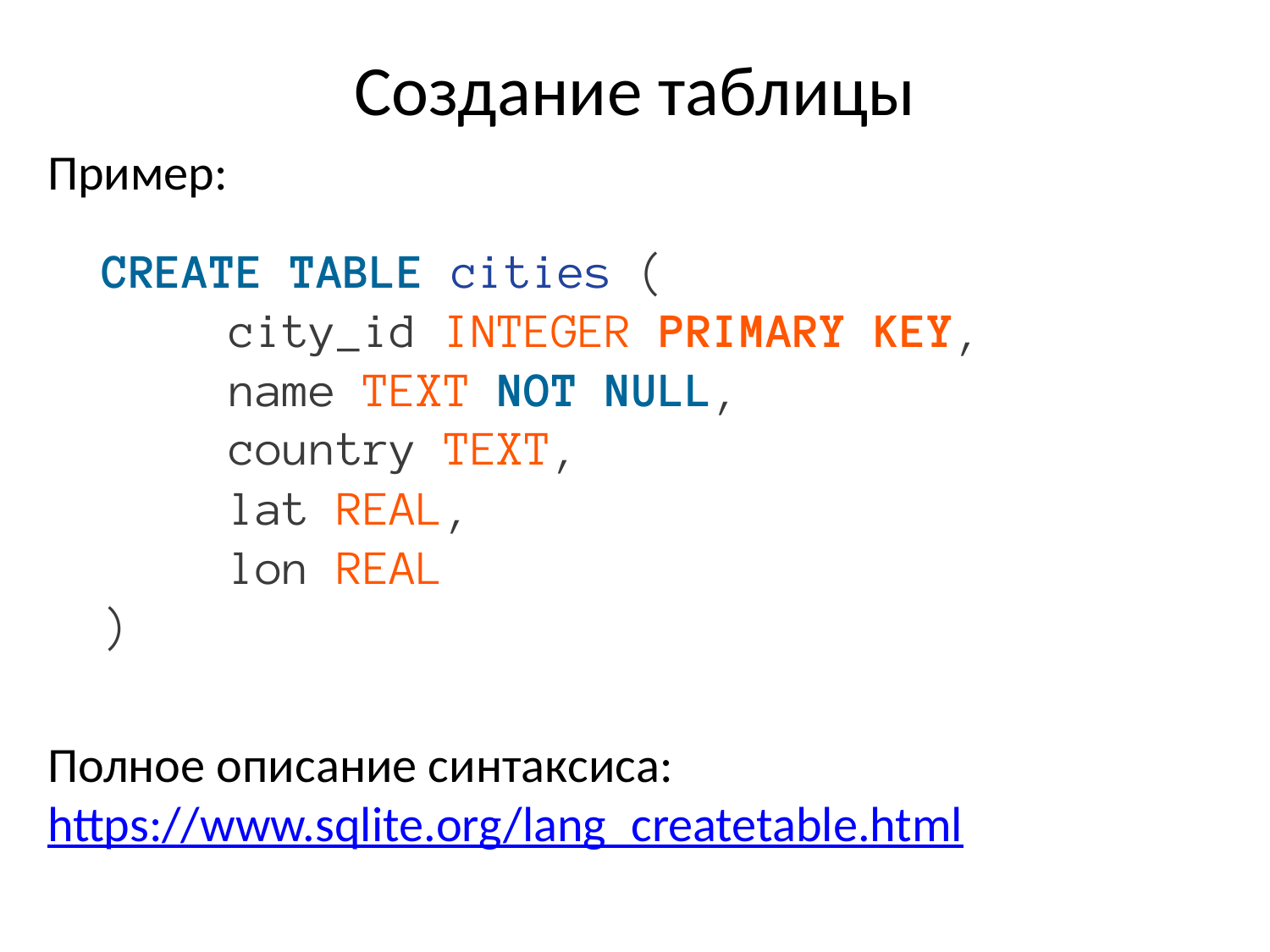

# Создание таблицы
Пример:

Полное описание синтаксиса:
https://www.sqlite.org/lang_createtable.html

CREATE TABLE cities (
	city_id INTEGER PRIMARY KEY,
	name TEXT NOT NULL,
	country TEXT,
	lat REAL,
	lon REAL
)